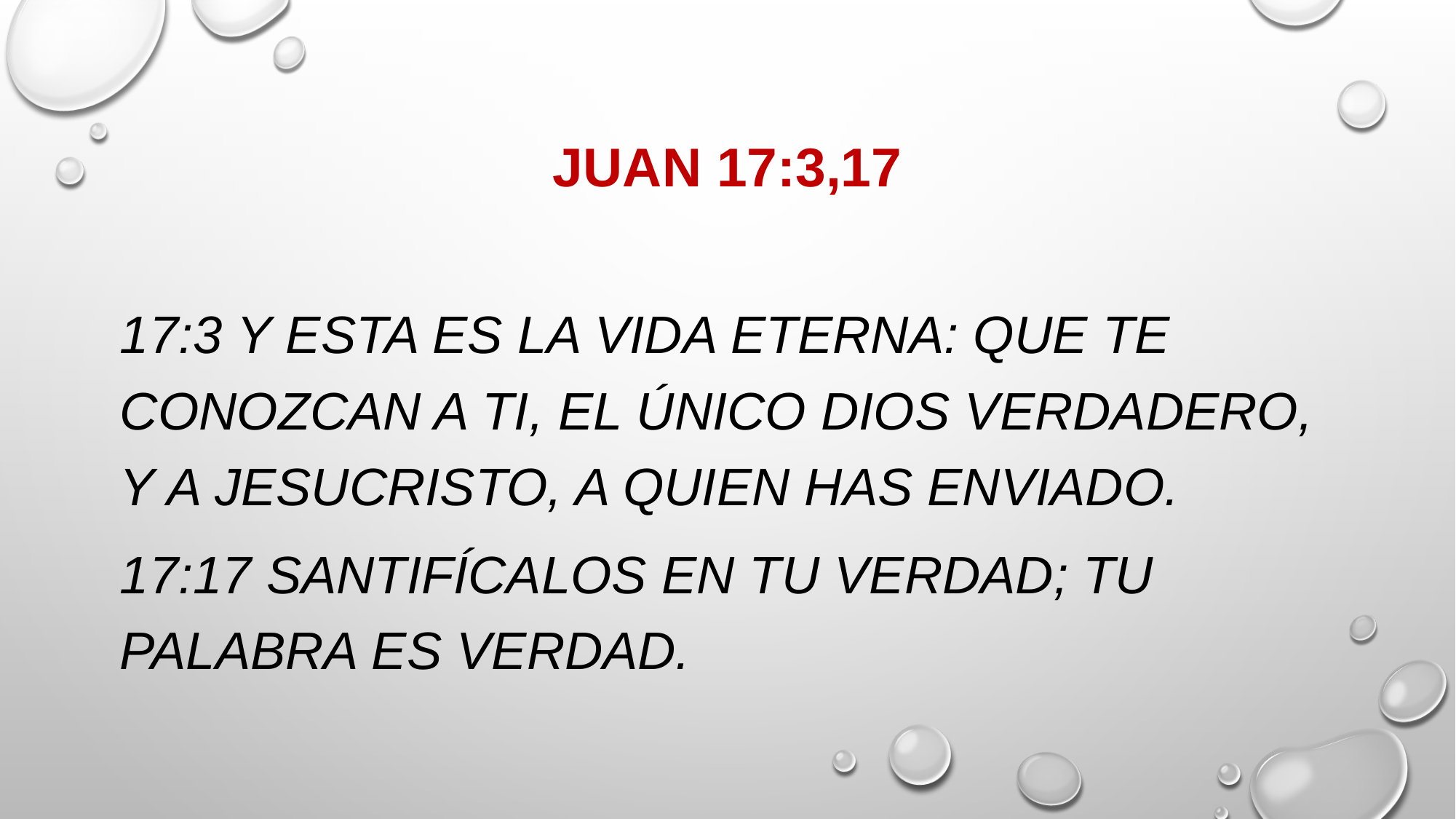

# Juan 17:3,17
17:3 Y esta es la vida eterna: que te conozcan a ti, el único Dios verdadero, y a Jesucristo, a quien has enviado.
17:17 Santifícalos en tu verdad; tu palabra es verdad.